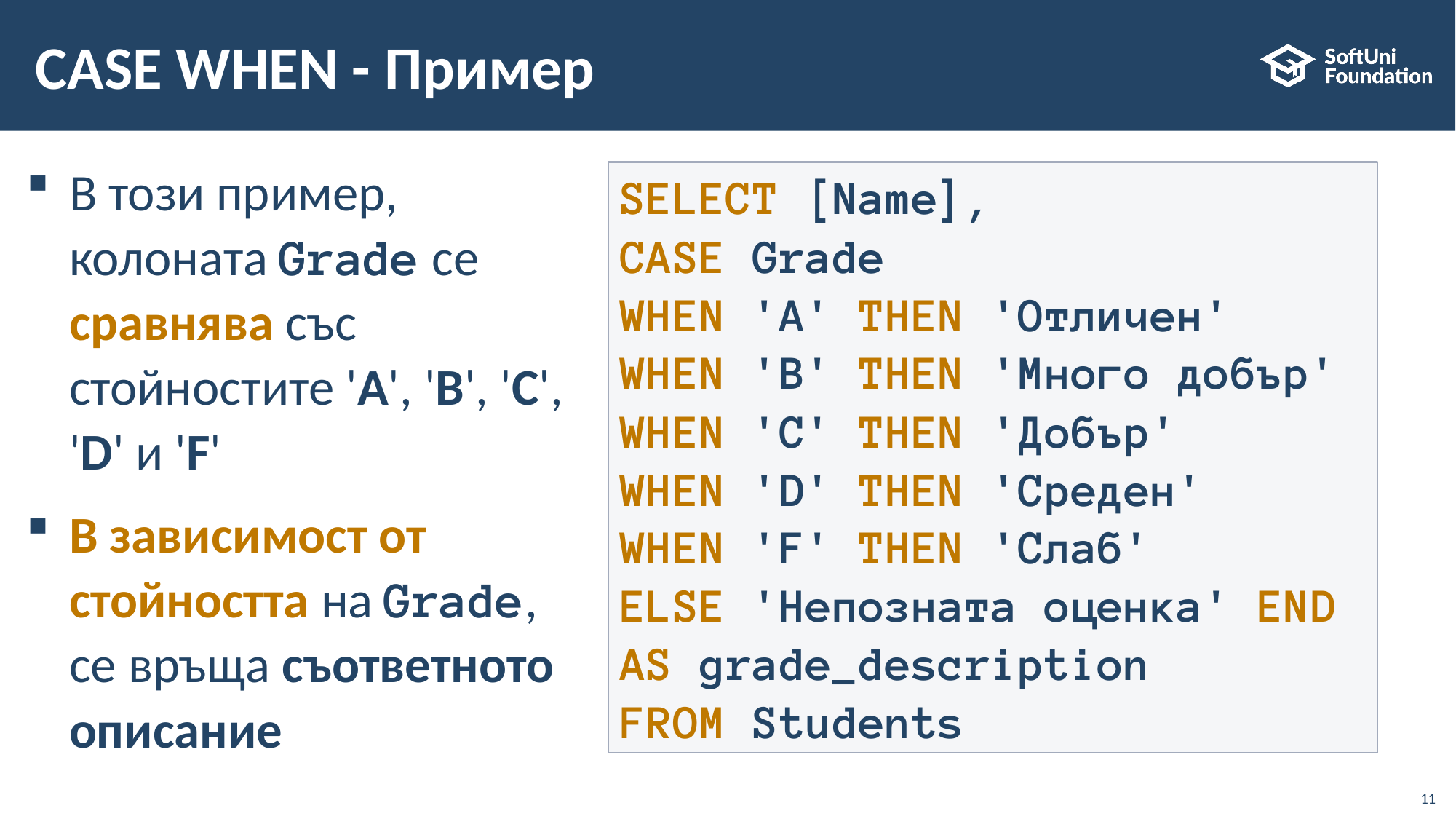

# CASE WHEN - Пример
В този пример, колоната Grade се сравнява със стойностите 'A', 'B', 'C', 'D' и 'F'
В зависимост от стойността на Grade, се връща съответното описание
SELECT [Name],
CASE Grade
WHEN 'A' THEN 'Отличен'
WHEN 'B' THEN 'Много добър'
WHEN 'C' THEN 'Добър'
WHEN 'D' THEN 'Среден'
WHEN 'F' THEN 'Слаб'
ELSE 'Непозната оценка' END
AS grade_description
FROM Students
11